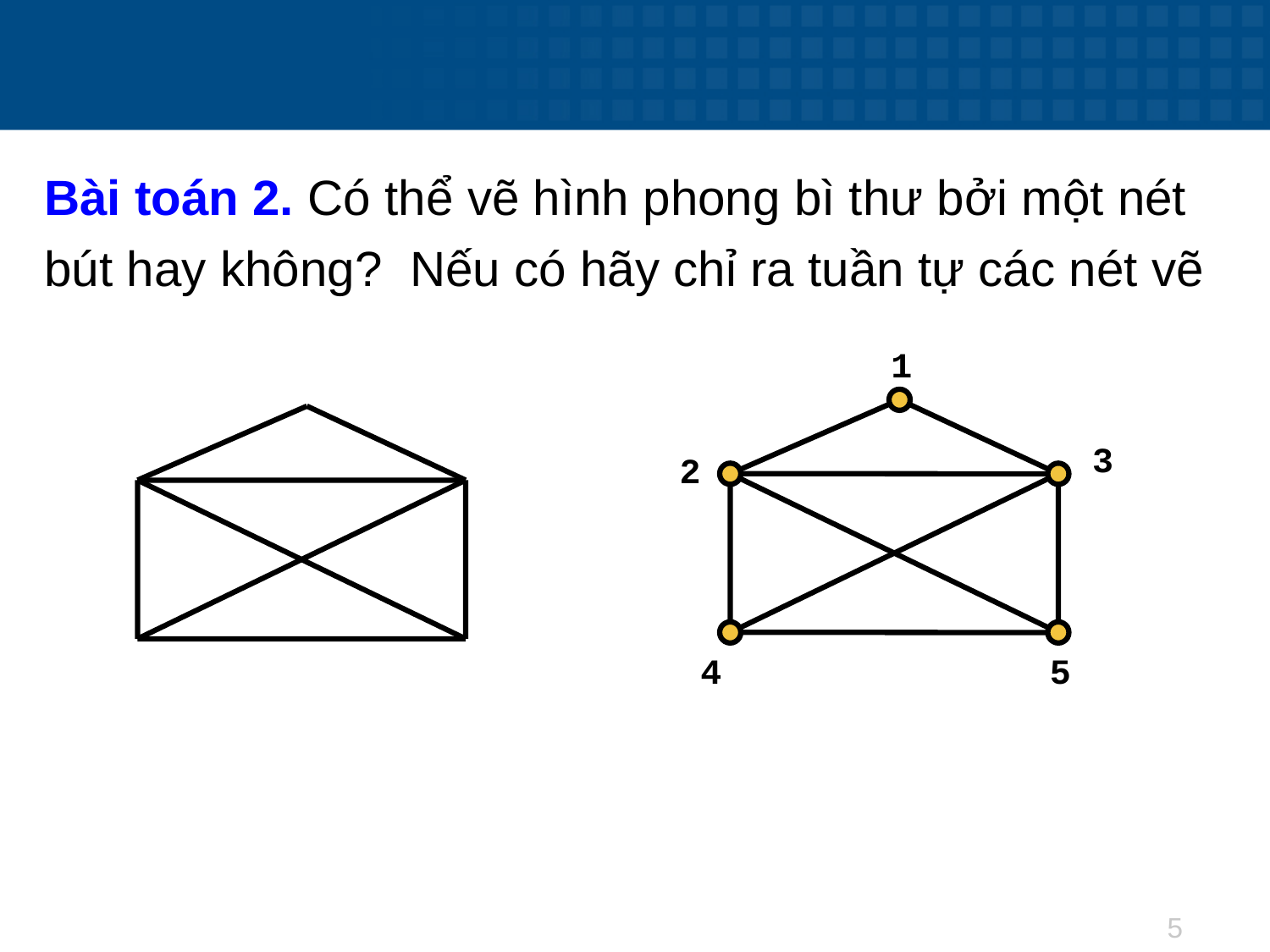

Bài toán 2. Có thể vẽ hình phong bì thư bởi một nét bút hay không?  Nếu có hãy chỉ ra tuần tự các nét vẽ
1

3
2
4
5